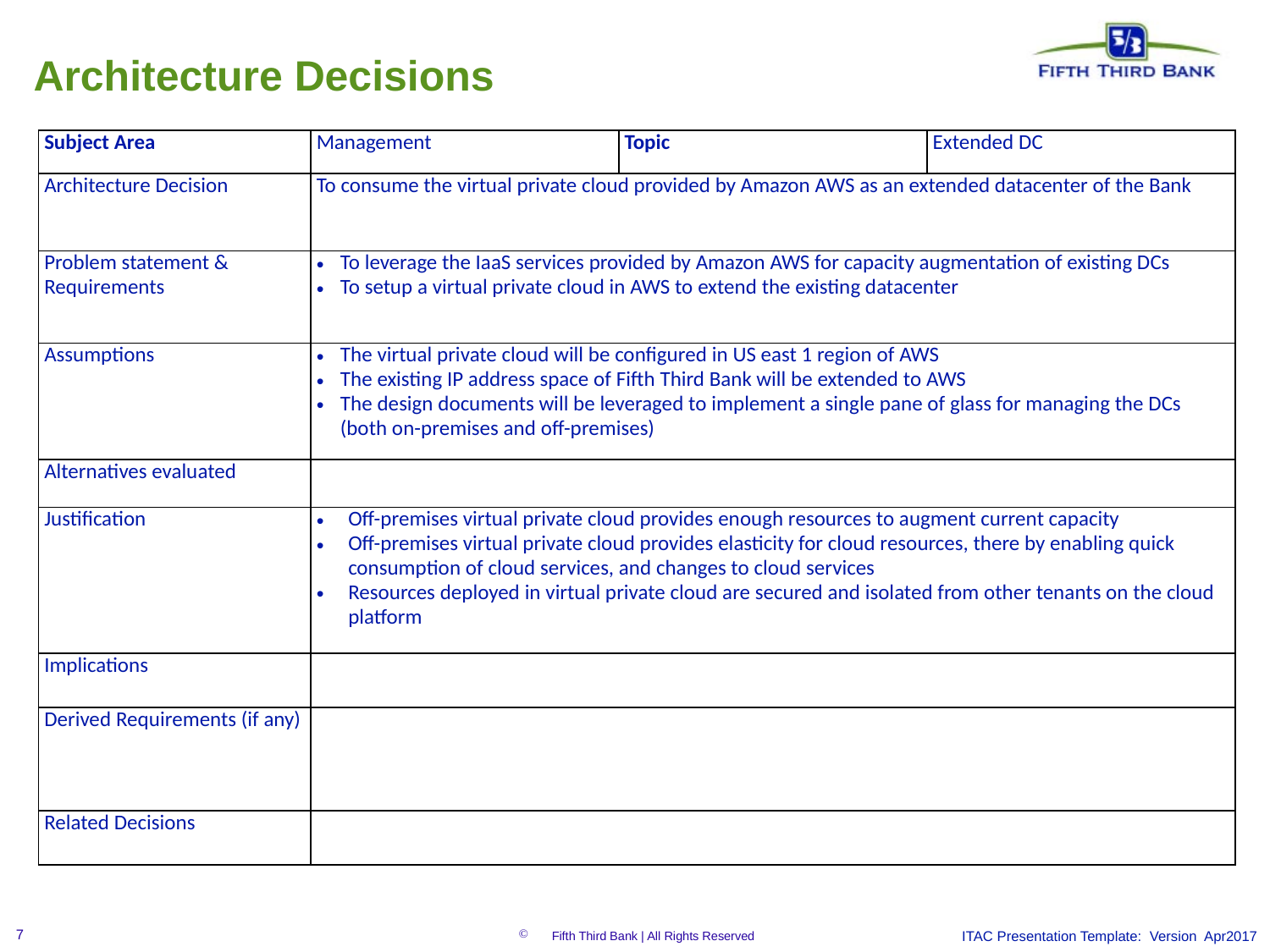

Architecture Decisions
| Subject Area | Management | Topic | Extended DC |
| --- | --- | --- | --- |
| Architecture Decision | To consume the virtual private cloud provided by Amazon AWS as an extended datacenter of the Bank |  |  |
| Problem statement & Requirements | To leverage the IaaS services provided by Amazon AWS for capacity augmentation of existing DCs To setup a virtual private cloud in AWS to extend the existing datacenter |  |  |
| Assumptions | The virtual private cloud will be configured in US east 1 region of AWS The existing IP address space of Fifth Third Bank will be extended to AWS The design documents will be leveraged to implement a single pane of glass for managing the DCs (both on-premises and off-premises) |  |  |
| Alternatives evaluated |  |  |  |
| Justification | Off-premises virtual private cloud provides enough resources to augment current capacity Off-premises virtual private cloud provides elasticity for cloud resources, there by enabling quick consumption of cloud services, and changes to cloud services Resources deployed in virtual private cloud are secured and isolated from other tenants on the cloud platform |  |  |
| Implications |  |  |  |
| Derived Requirements (if any) |  |  |  |
| Related Decisions |  |  |  |
ITAC Presentation Template:  Version  Apr2017